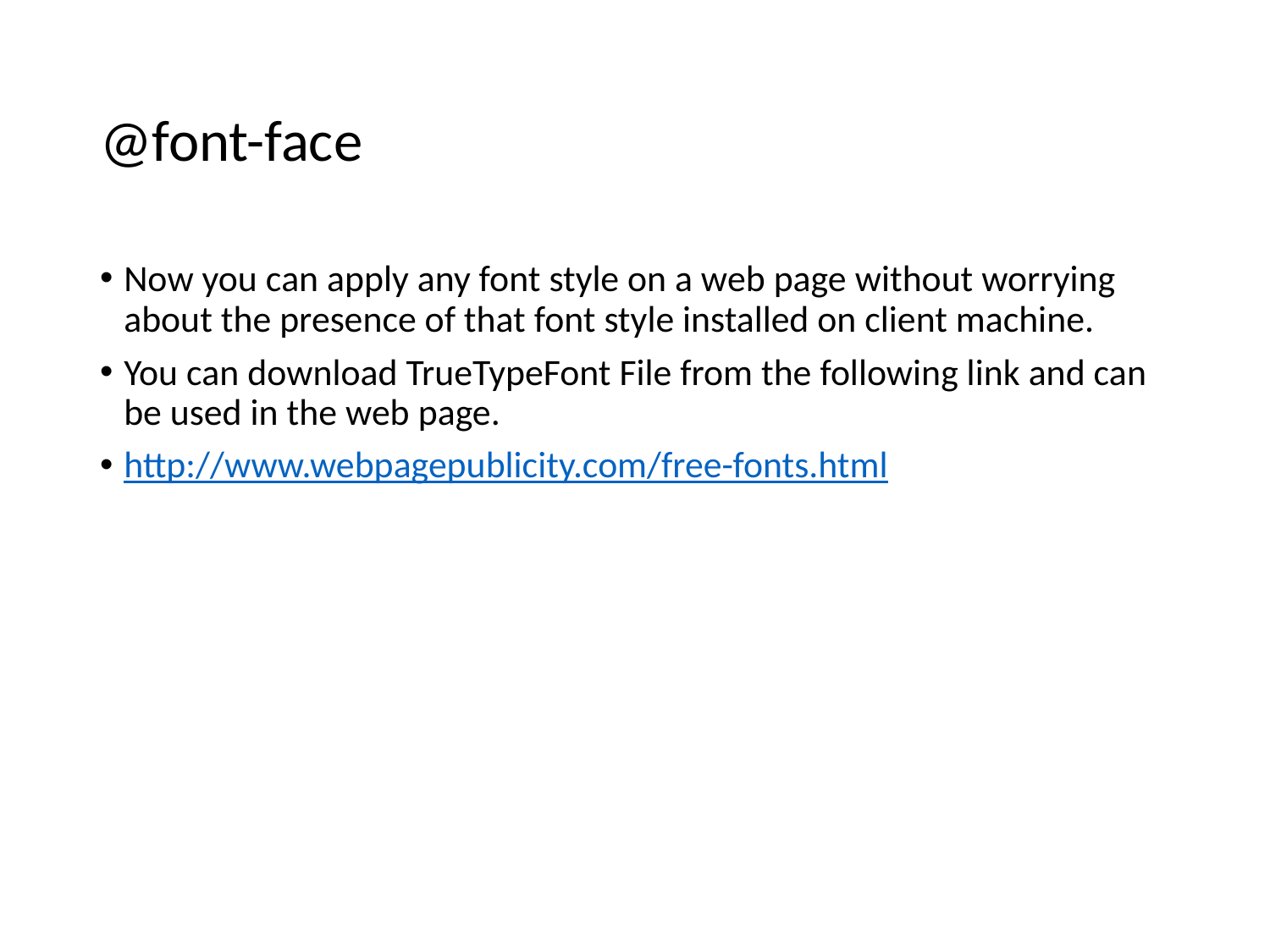

# @font-face
Now you can apply any font style on a web page without worrying about the presence of that font style installed on client machine.
You can download TrueTypeFont File from the following link and can be used in the web page.
http://www.webpagepublicity.com/free-fonts.html